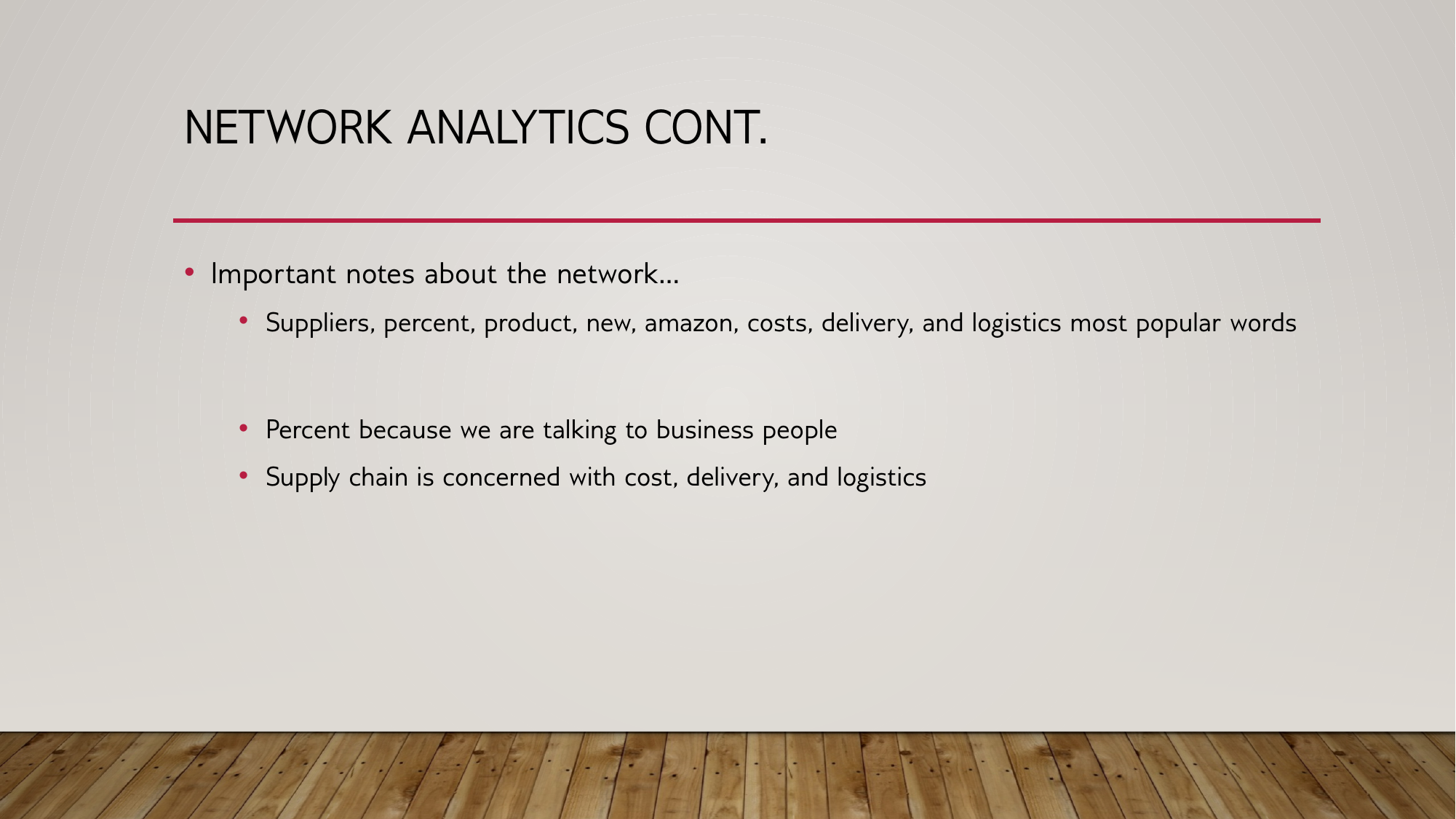

# network analytics cont.
Important notes about the network…
Suppliers, percent, product, new, amazon, costs, delivery, and logistics most popular words

Percent because we are talking to business people
Supply chain is concerned with cost, delivery, and logistics